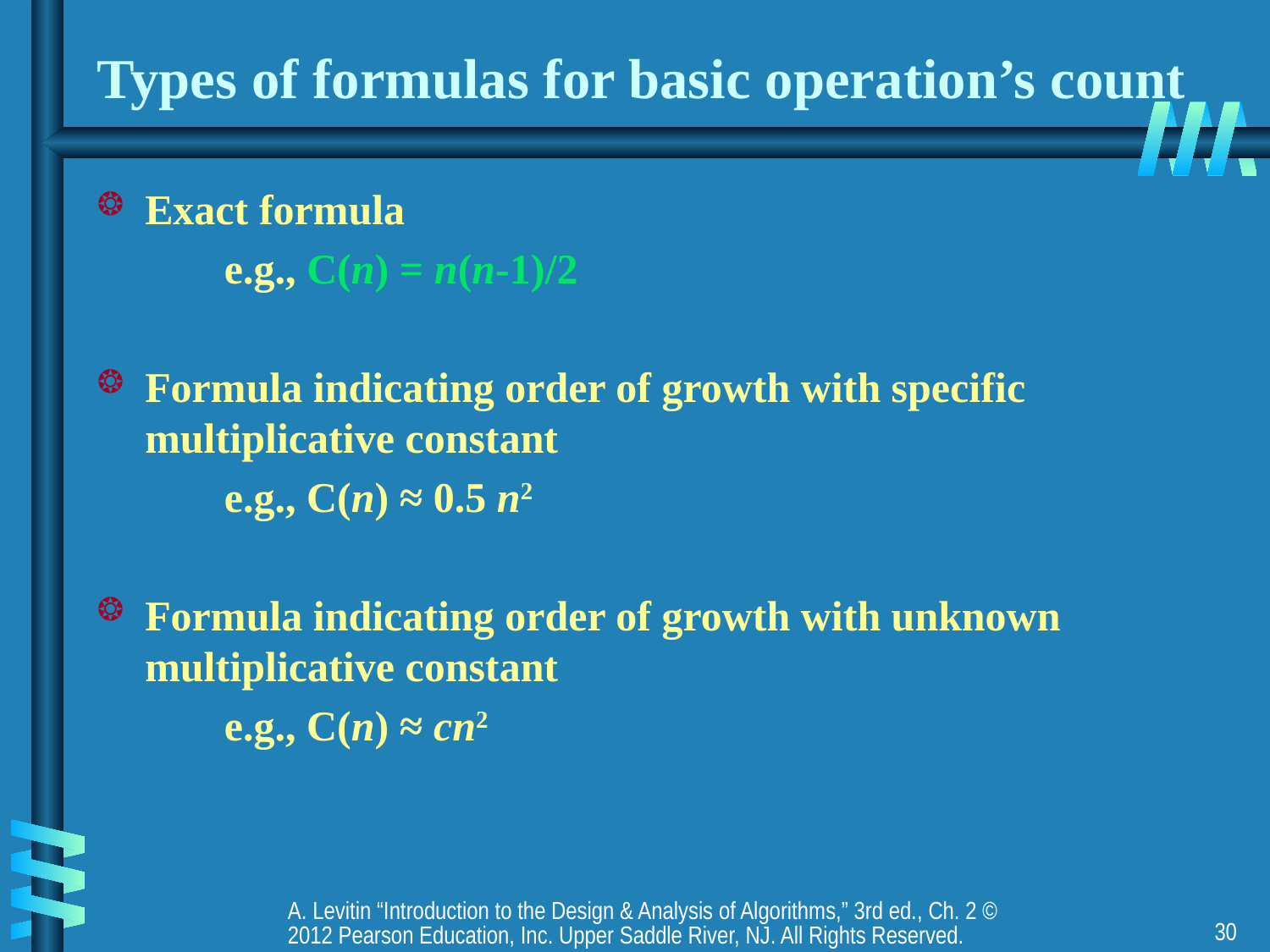

# Types of formulas for basic operation’s count
Exact formula
            e.g., C(n) = n(n-1)/2

Formula indicating order of growth with specific multiplicative constant
            e.g., C(n) ≈ 0.5 n2

Formula indicating order of growth with unknown multiplicative constant
            e.g., C(n) ≈ cn2

A. Levitin “Introduction to the Design & Analysis of Algorithms,” 3rd ed., Ch. 2 ©2012 Pearson Education, Inc. Upper Saddle River, NJ. All Rights Reserved.
30